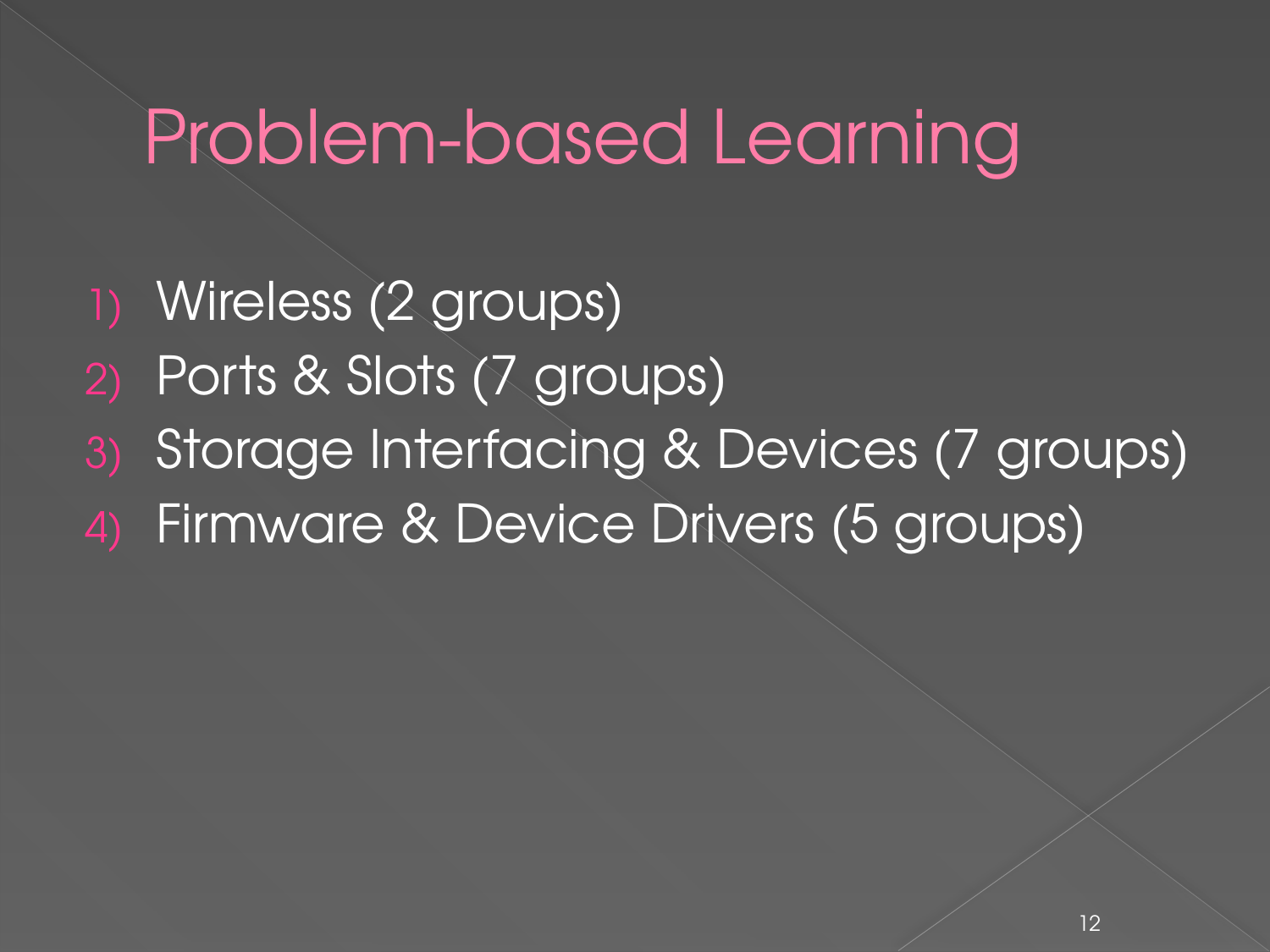

# Problem-based Learning
Wireless (2 groups)
Ports & Slots (7 groups)
Storage Interfacing & Devices (7 groups)
Firmware & Device Drivers (5 groups)

12